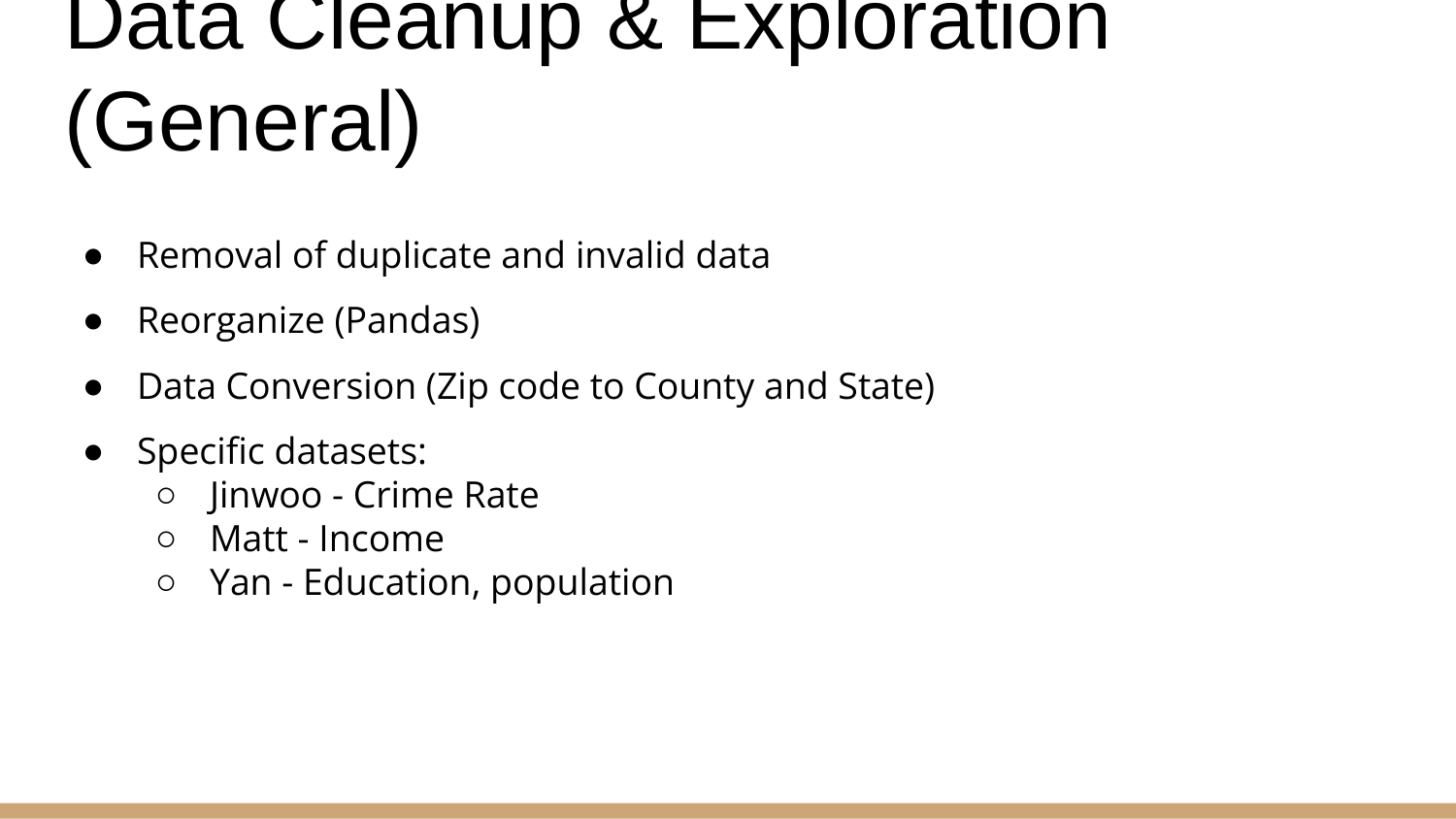

# Data Cleanup & Exploration (General)
Removal of duplicate and invalid data
Reorganize (Pandas)
Data Conversion (Zip code to County and State)
Specific datasets:
Jinwoo - Crime Rate
Matt - Income
Yan - Education, population